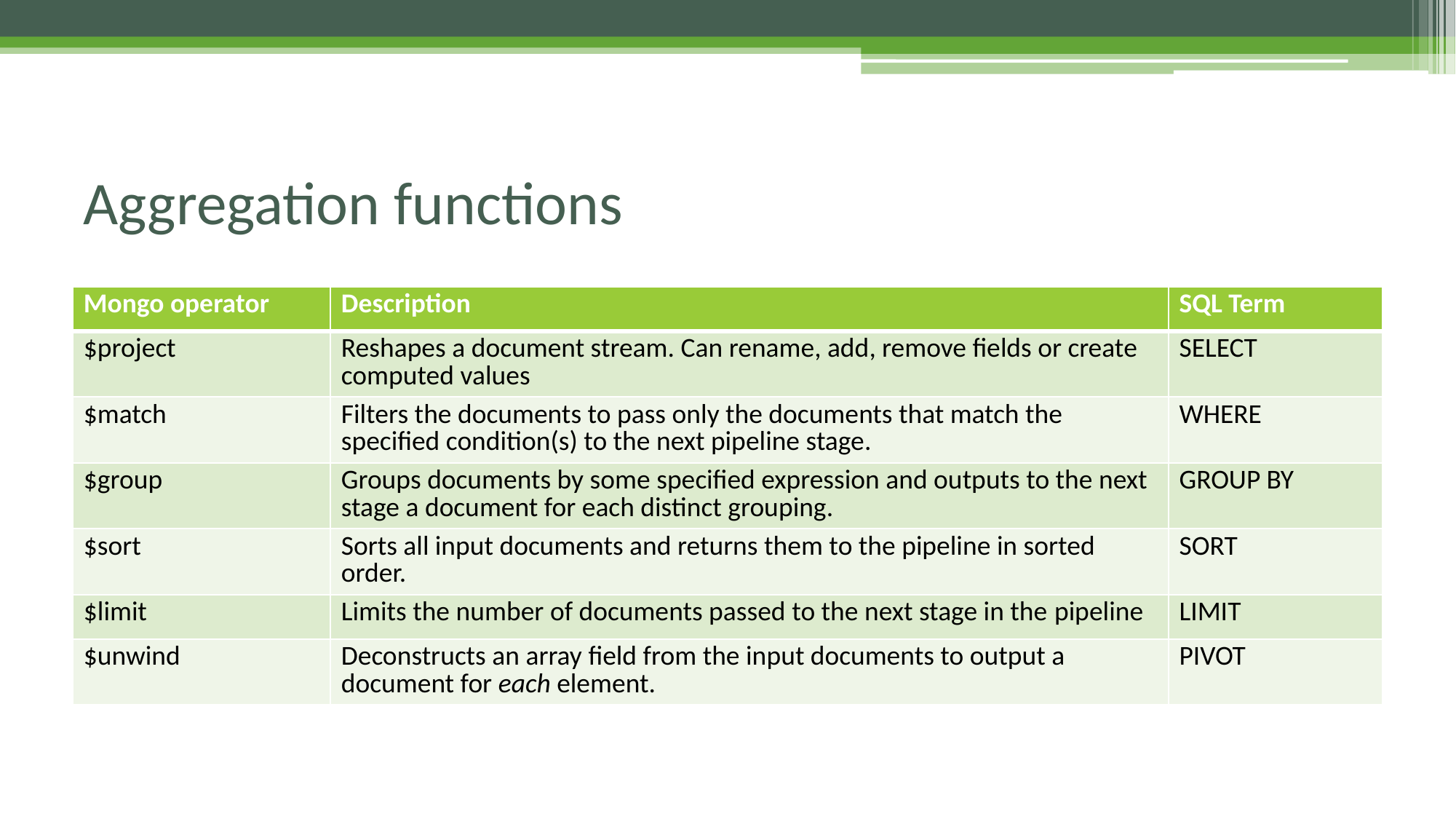

# Aggregation functions
| Mongo operator | Description | SQL Term |
| --- | --- | --- |
| $project | Reshapes a document stream. Can rename, add, remove fields or create computed values | SELECT |
| $match | Filters the documents to pass only the documents that match the specified condition(s) to the next pipeline stage. | WHERE |
| $group | Groups documents by some specified expression and outputs to the next stage a document for each distinct grouping. | GROUP BY |
| $sort | Sorts all input documents and returns them to the pipeline in sorted order. | SORT |
| $limit | Limits the number of documents passed to the next stage in the pipeline | LIMIT |
| $unwind | Deconstructs an array field from the input documents to output a document for each element. | PIVOT |